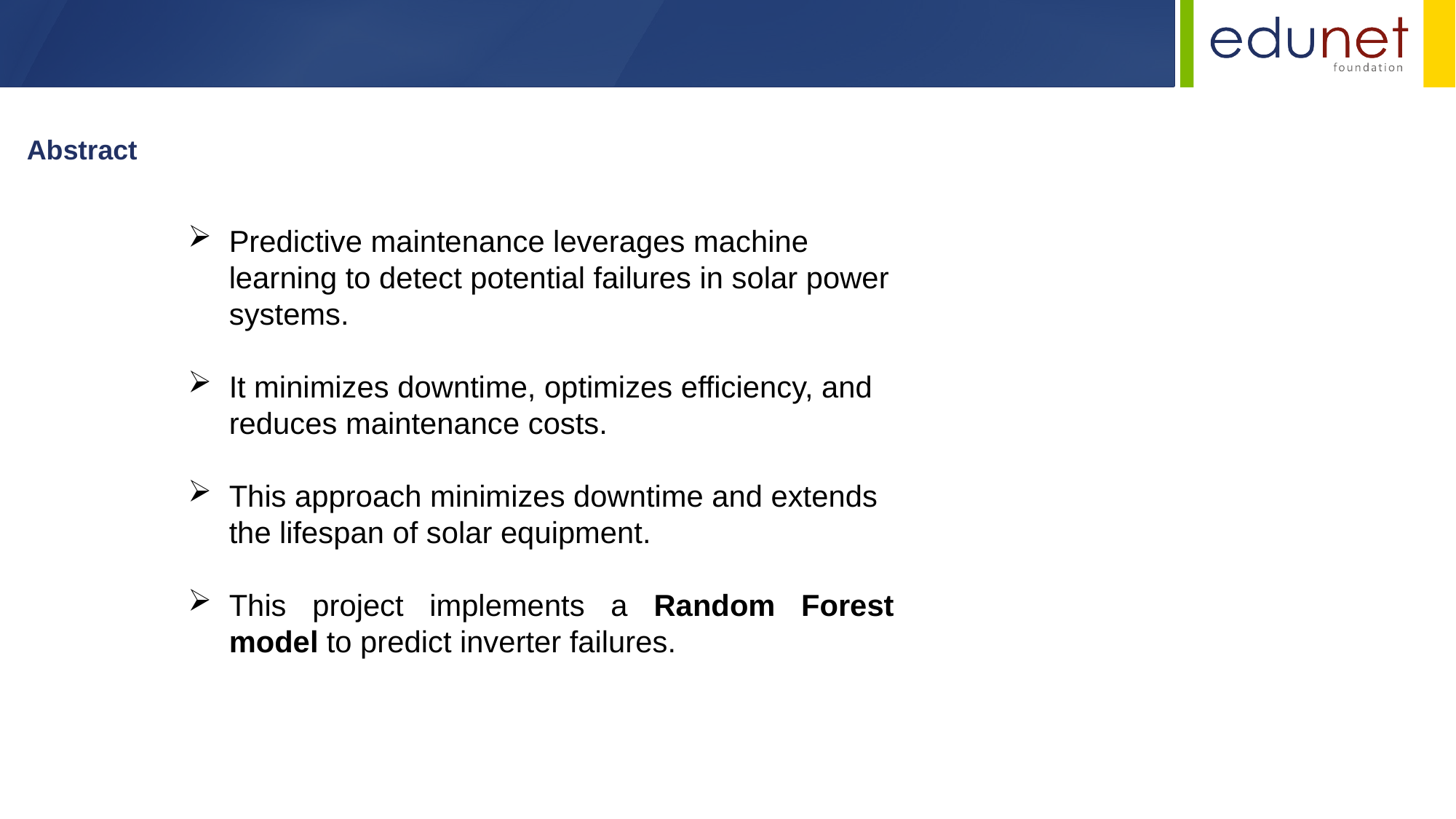

Abstract
Predictive maintenance leverages machine learning to detect potential failures in solar power systems.

It minimizes downtime, optimizes efficiency, and reduces maintenance costs.

This approach minimizes downtime and extends the lifespan of solar equipment.

This project implements a Random Forest model to predict inverter failures.